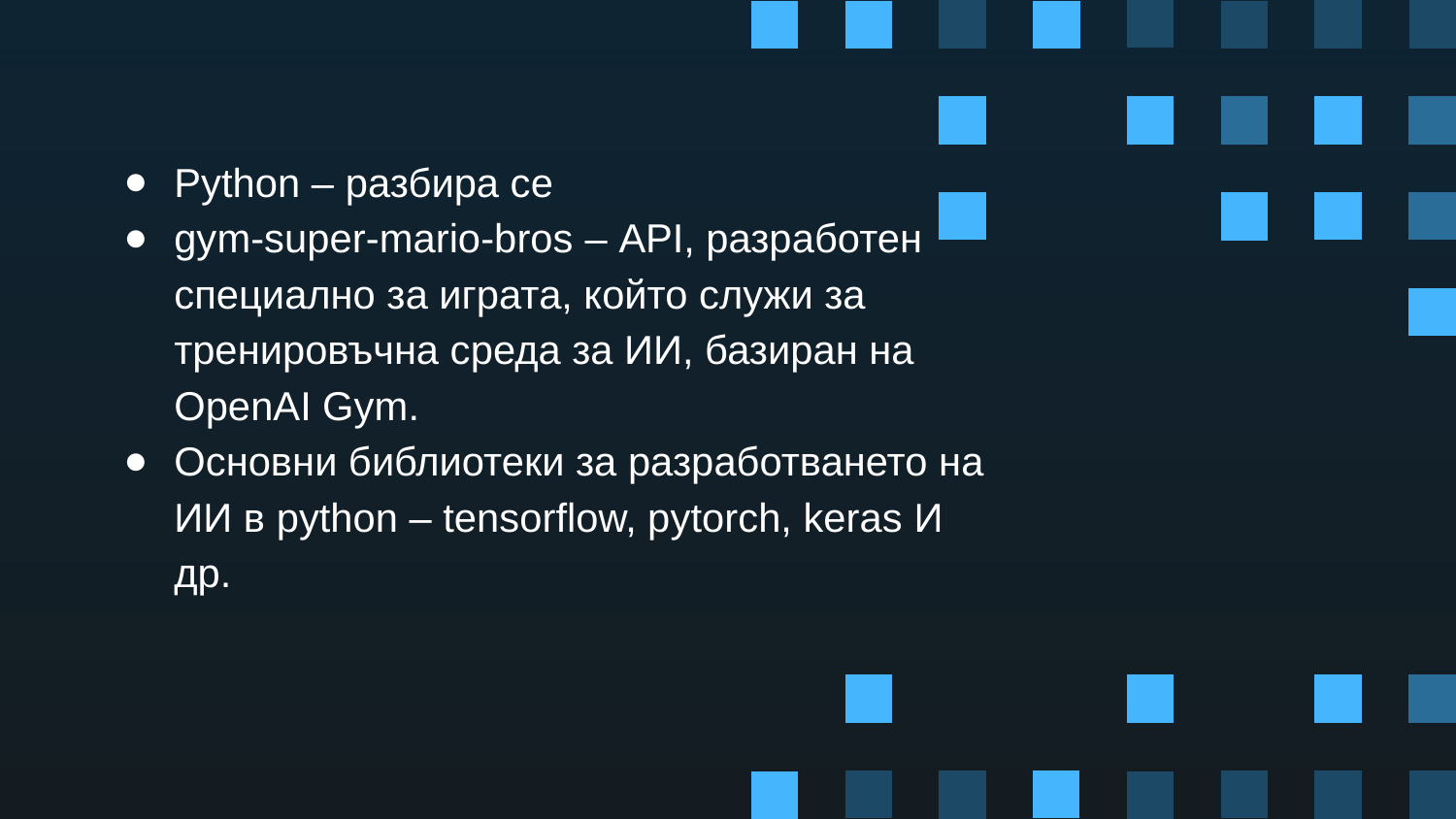

Python – разбира се
gym-super-mario-bros – API, разработен специално за играта, който служи за тренировъчна среда за ИИ, базиран на OpenAI Gym.
Oсновни библиотеки за разработването на ИИ в python – tensorflow, pytorch, keras И др.